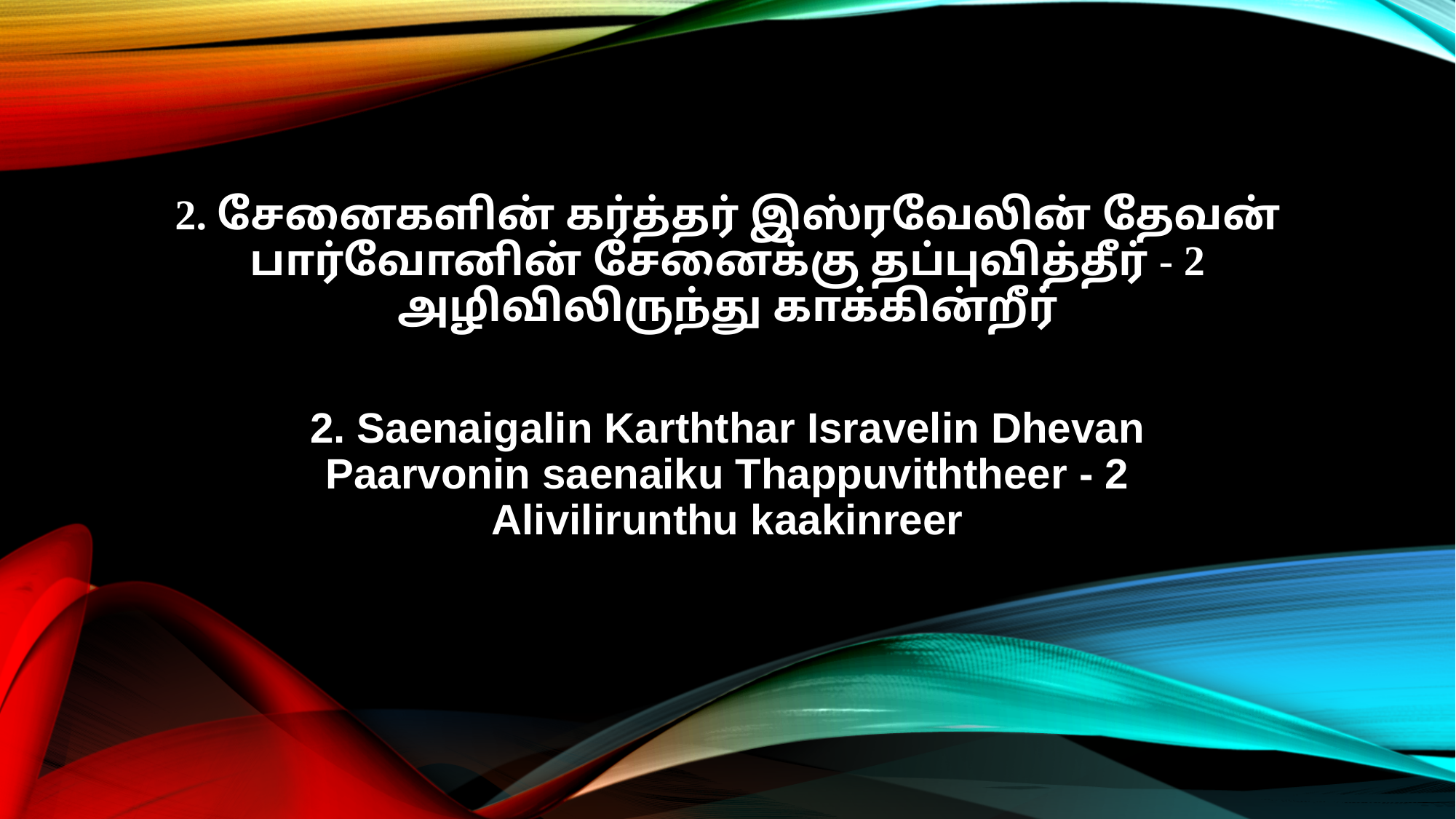

2. சேனைகளின் கர்த்தர் இஸ்ரவேலின் தேவன்
பார்வோனின் சேனைக்கு தப்புவித்தீர் - 2
அழிவிலிருந்து காக்கின்றீர்

2. Saenaigalin Karththar Isravelin Dhevan
Paarvonin saenaiku Thappuviththeer - 2
Alivilirunthu kaakinreer